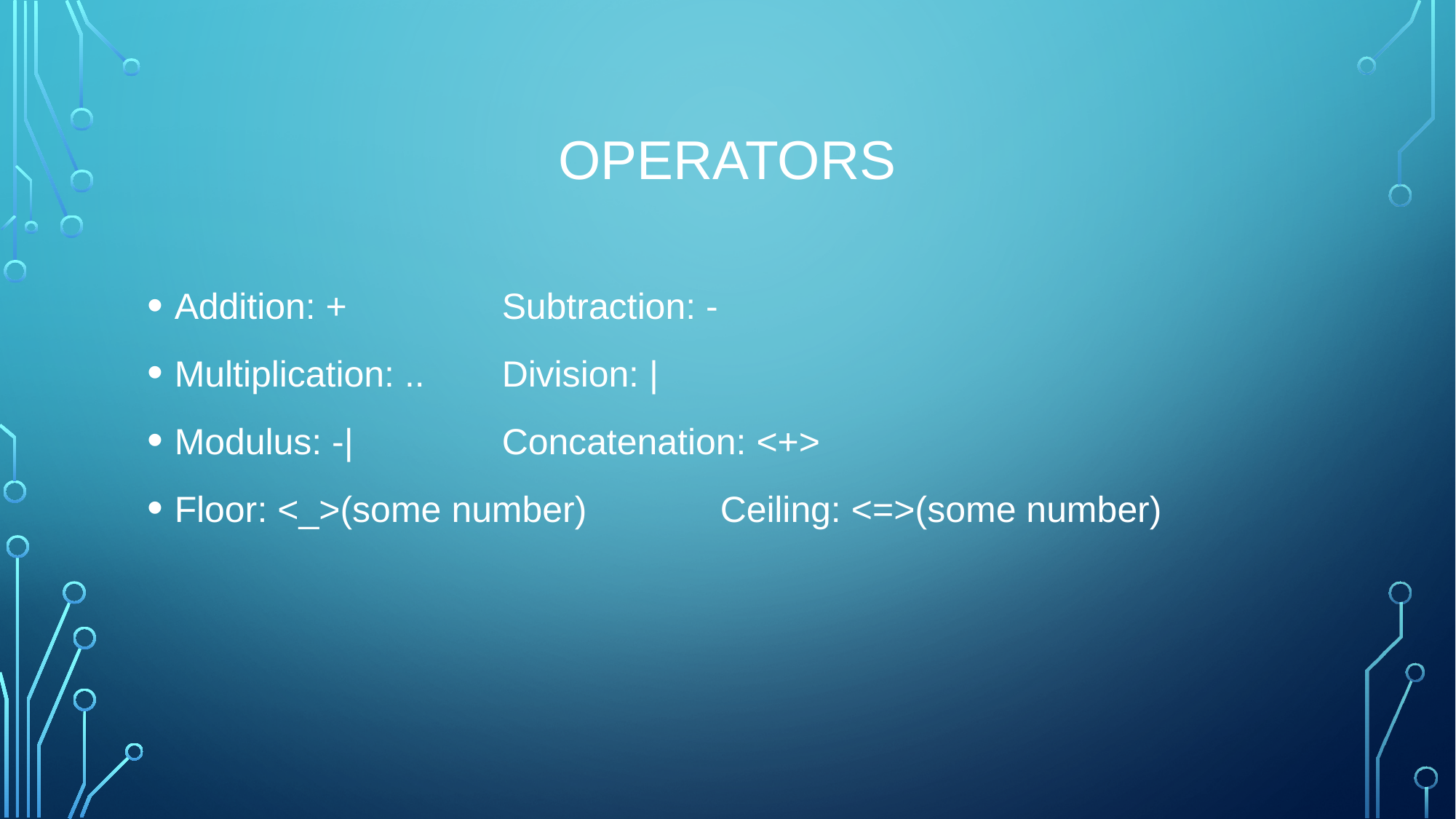

# Operators
Addition: +		Subtraction: -
Multiplication: ..	Division: |
Modulus: -|		Concatenation: <+>
Floor: <_>(some number)		Ceiling: <=>(some number)